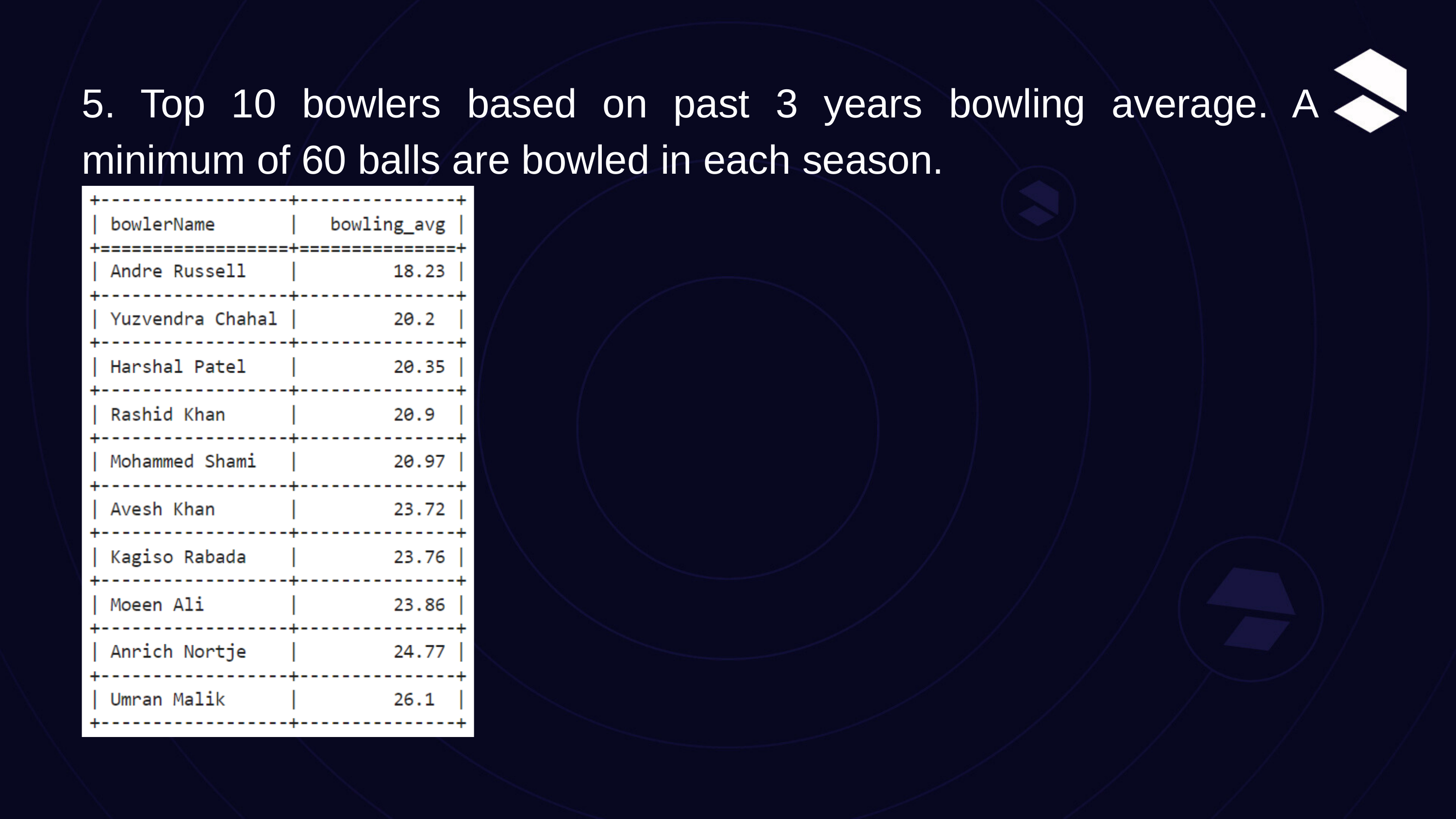

5. Top 10 bowlers based on past 3 years bowling average. A minimum of 60 balls are bowled in each season.